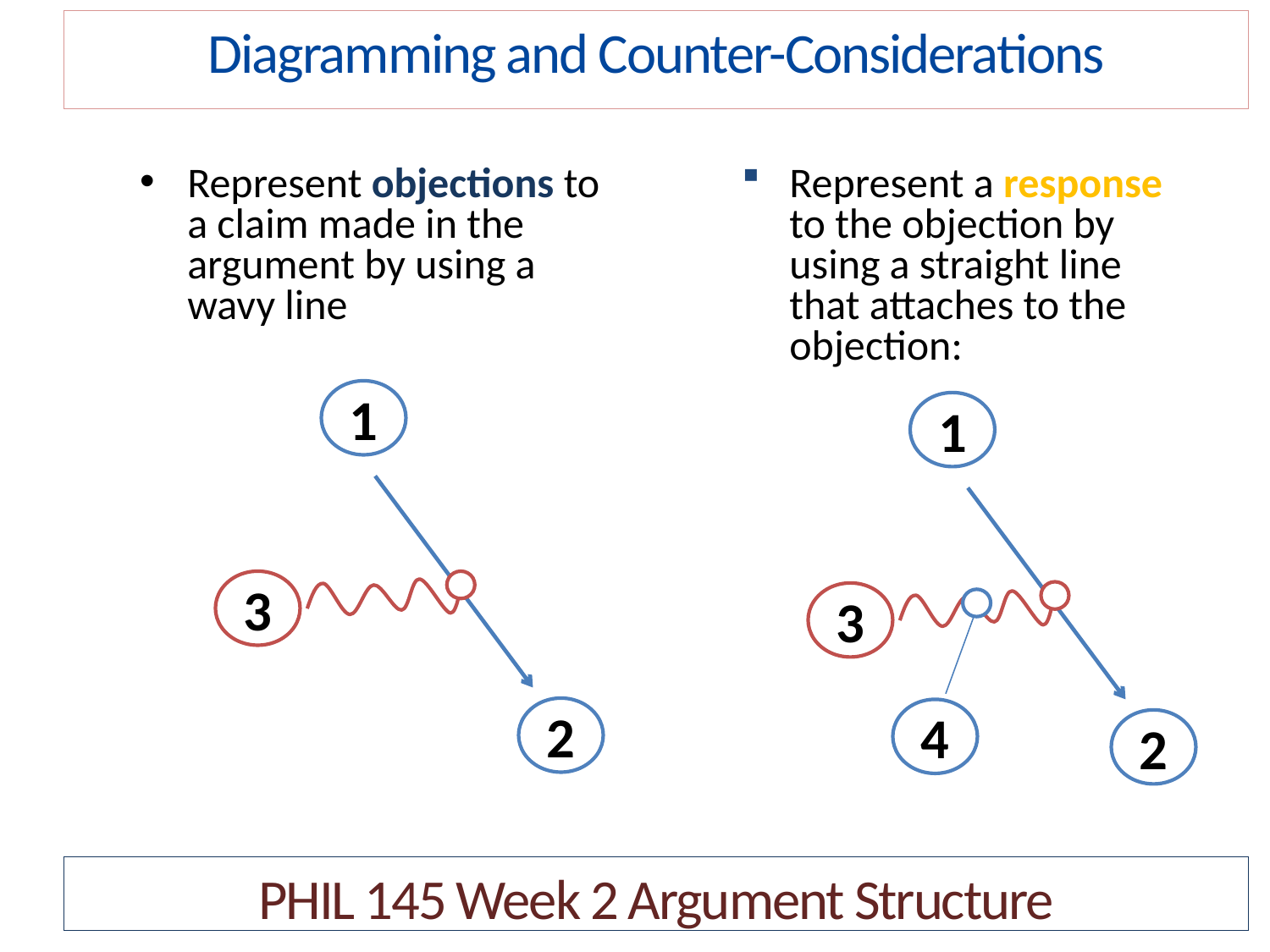

Diagramming and Counter-Considerations
Represent objections to a claim made in the argument by using a wavy line
Represent a response to the objection by using a straight line that attaches to the objection:
1
1
3

3

2
4
2
PHIL 145 Week 2 Argument Structure